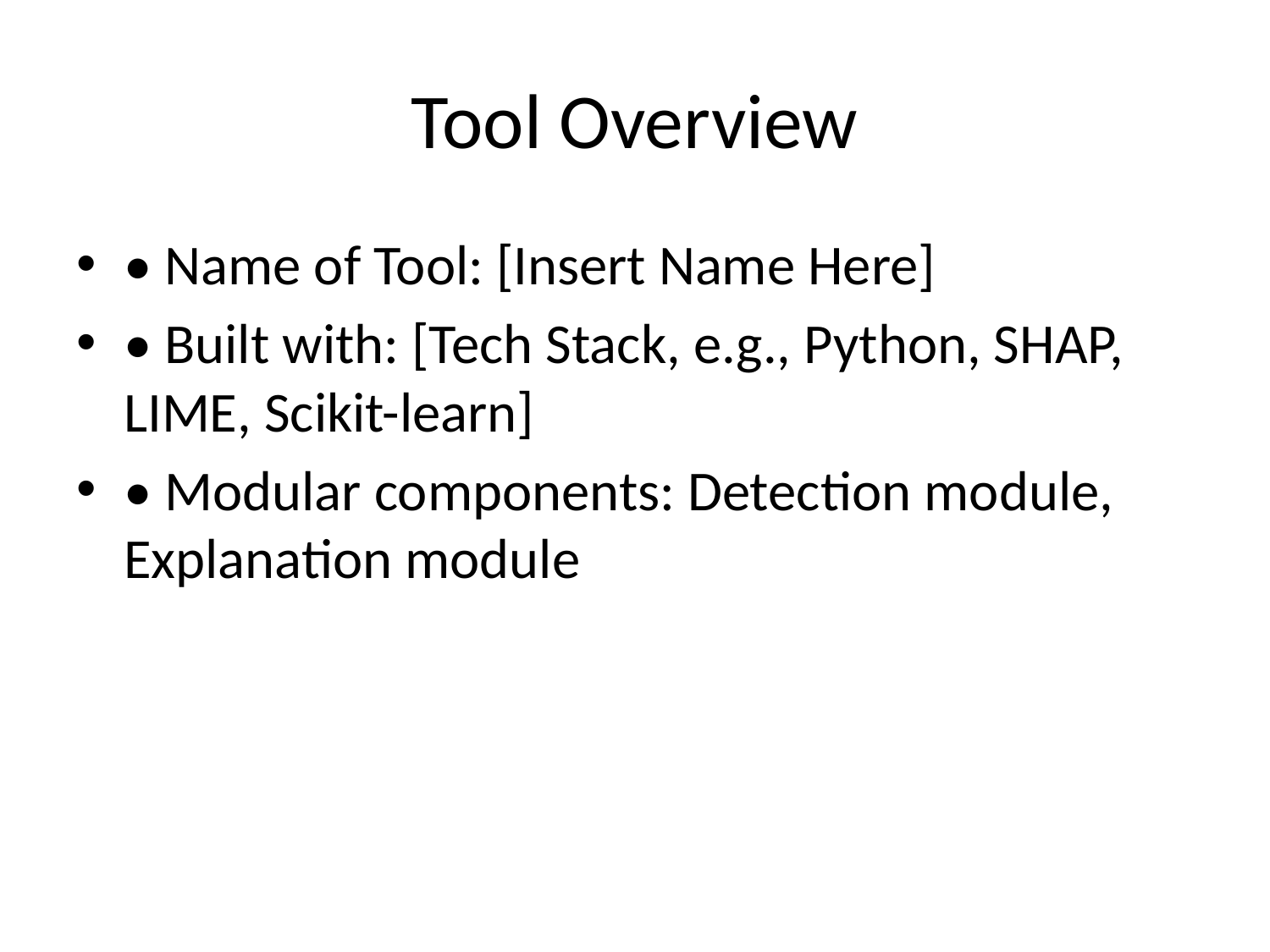

# Tool Overview
• Name of Tool: [Insert Name Here]
• Built with: [Tech Stack, e.g., Python, SHAP, LIME, Scikit-learn]
• Modular components: Detection module, Explanation module